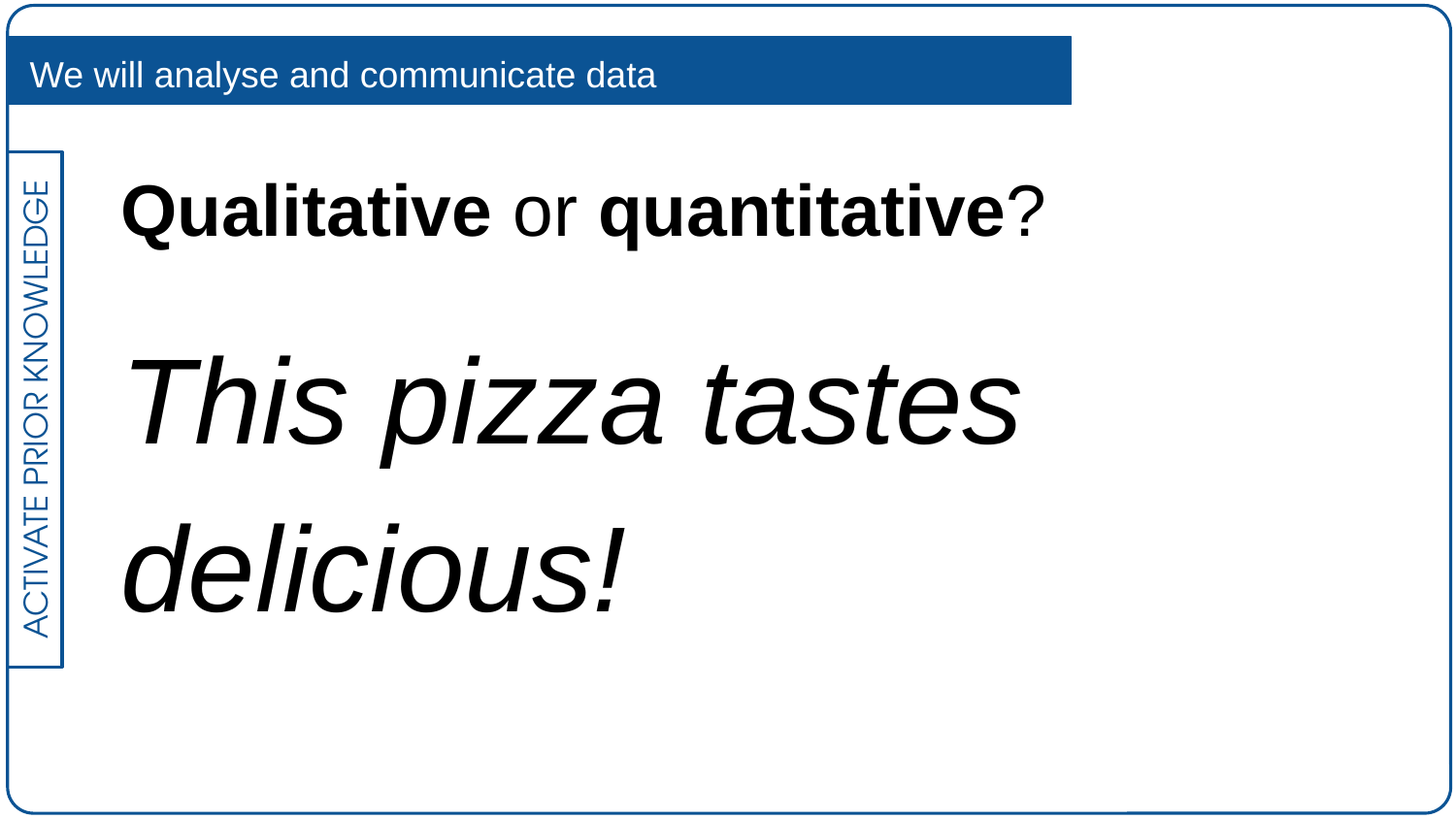

We will analyse and communicate data
Qualitative or quantitative?

This pizza tastes delicious!